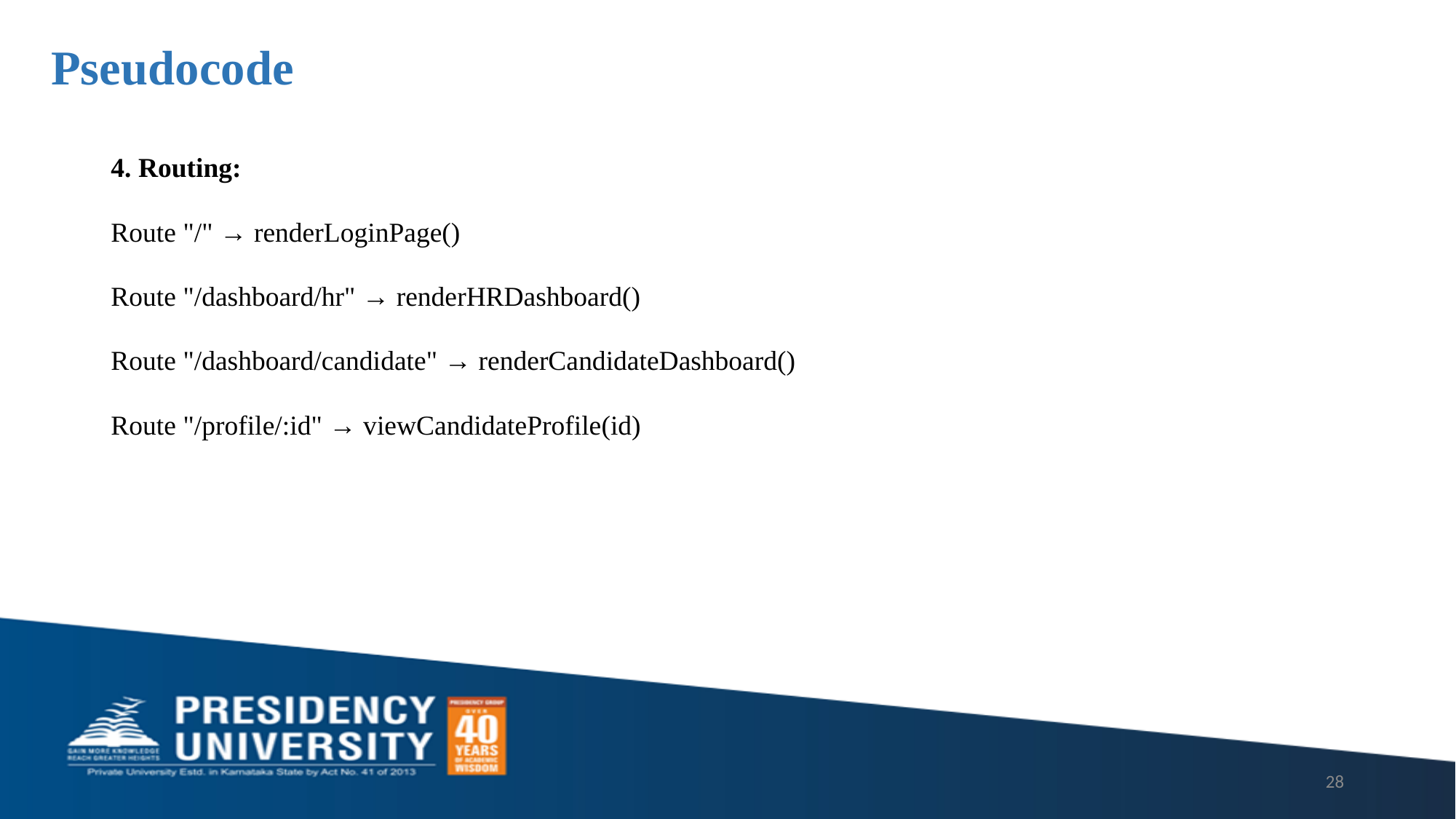

# Pseudocode
4. Routing:
Route "/" → renderLoginPage()
Route "/dashboard/hr" → renderHRDashboard()
Route "/dashboard/candidate" → renderCandidateDashboard()
Route "/profile/:id" → viewCandidateProfile(id)

28